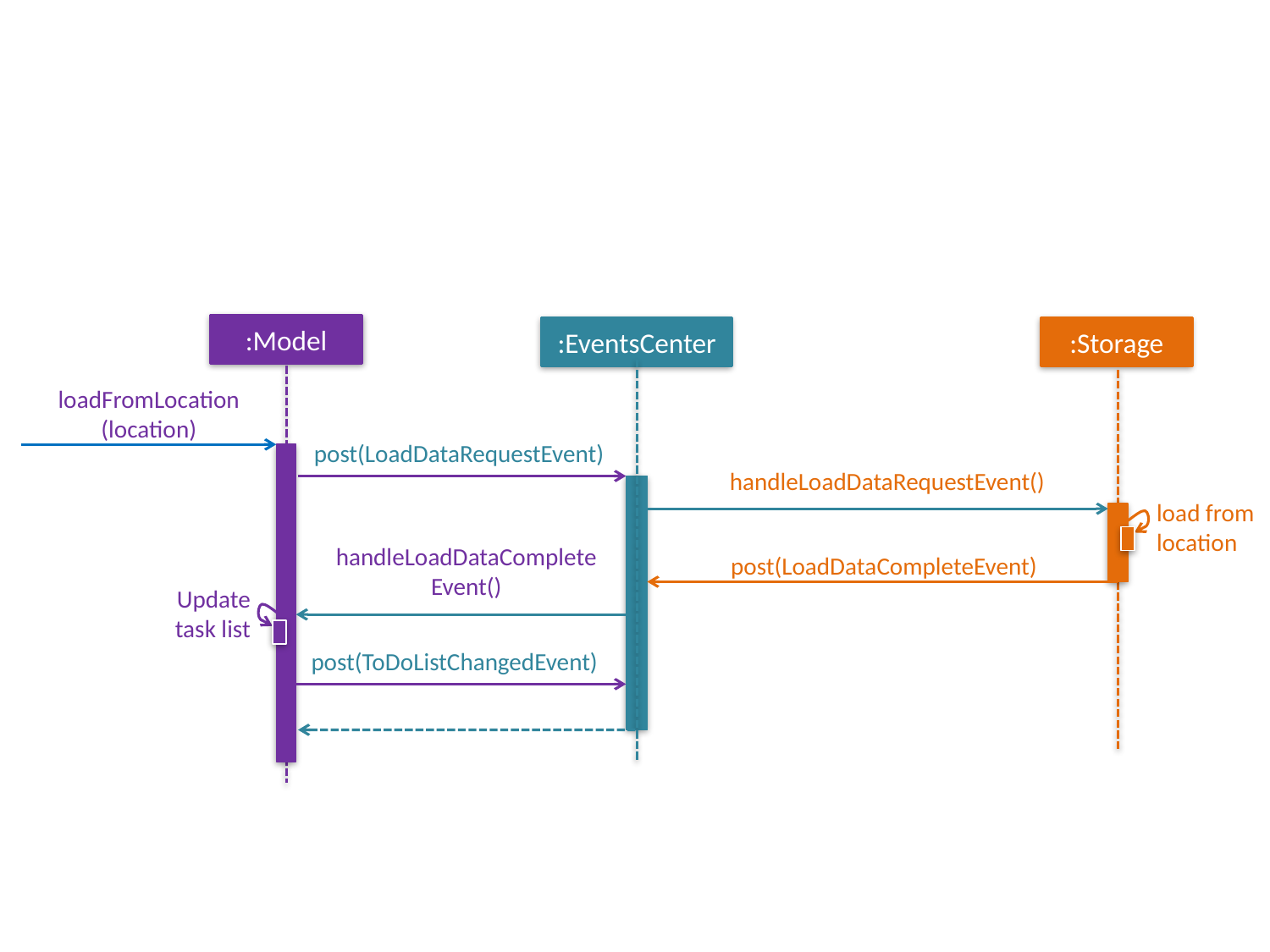

:Model
:EventsCenter
:Storage
loadFromLocation
(location)
post(LoadDataRequestEvent)

handleLoadDataRequestEvent()

load from location

handleLoadDataComplete
Event()
post(LoadDataCompleteEvent)
Update task list

post(ToDoListChangedEvent)